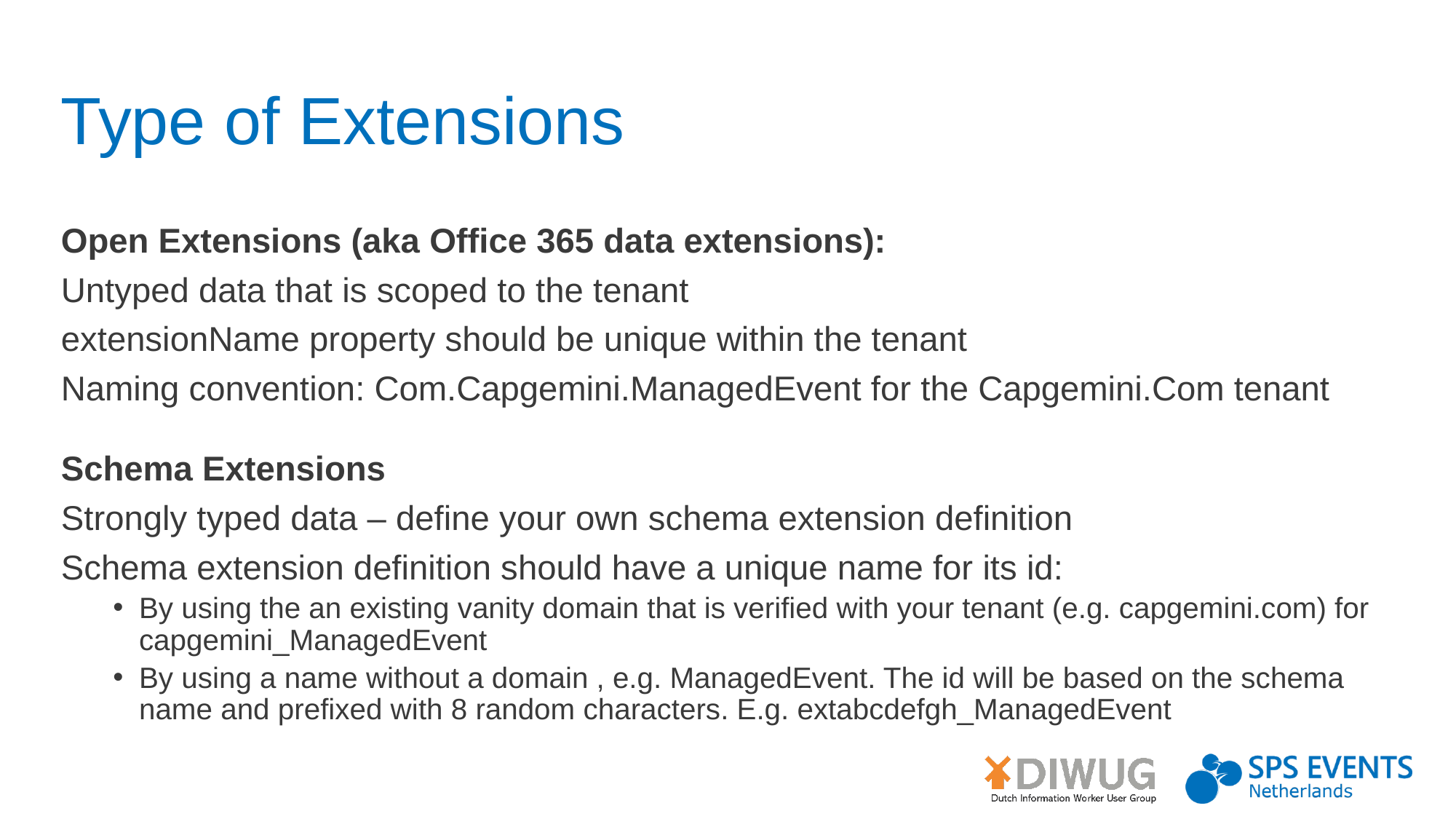

# Type of Extensions
Open Extensions (aka Office 365 data extensions):
Untyped data that is scoped to the tenant
extensionName property should be unique within the tenant
Naming convention: Com.Capgemini.ManagedEvent for the Capgemini.Com tenant

Schema Extensions
Strongly typed data – define your own schema extension definition
Schema extension definition should have a unique name for its id:
By using the an existing vanity domain that is verified with your tenant (e.g. capgemini.com) for capgemini_ManagedEvent
By using a name without a domain , e.g. ManagedEvent. The id will be based on the schema name and prefixed with 8 random characters. E.g. extabcdefgh_ManagedEvent